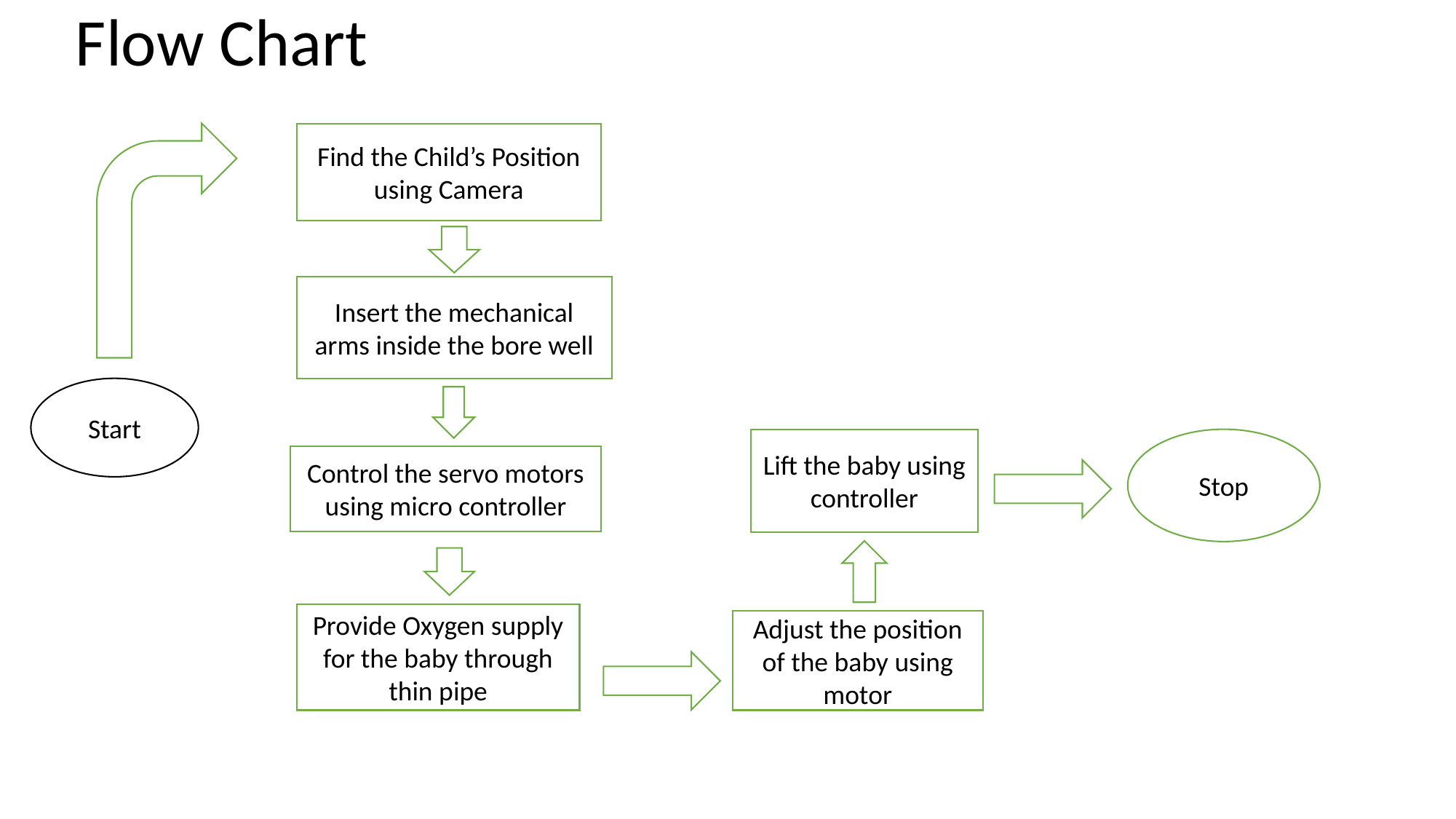

# Flow Chart

Find the Child’s Position using Camera

Insert the mechanical arms inside the bore well
Start

Lift the baby using controller
Stop
Control the servo motors using micro controller

Provide Oxygen supply for the baby through thin pipe
Adjust the position of the baby using motor